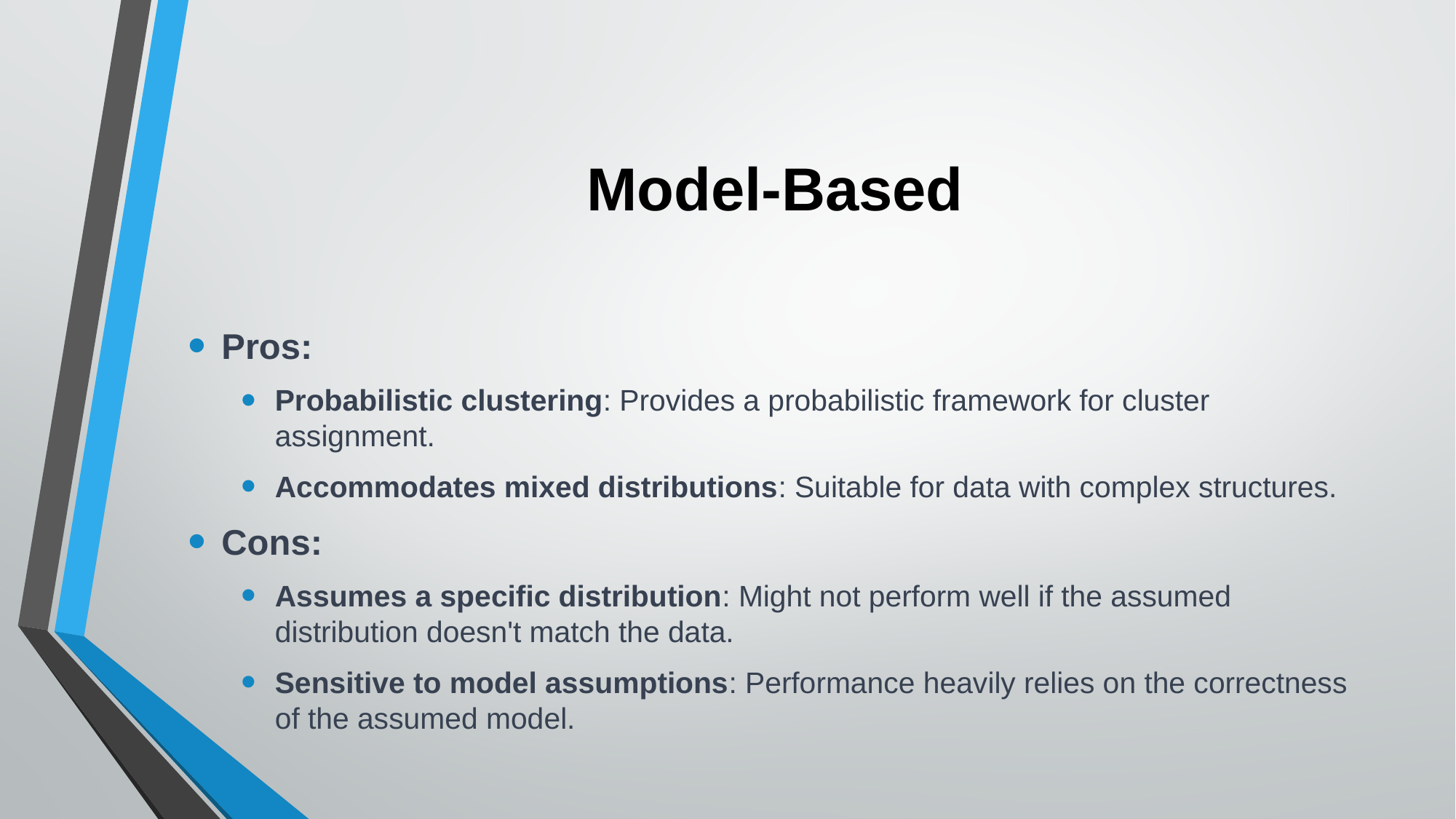

# Model-Based
Pros:
Probabilistic clustering: Provides a probabilistic framework for cluster assignment.
Accommodates mixed distributions: Suitable for data with complex structures.
Cons:
Assumes a specific distribution: Might not perform well if the assumed distribution doesn't match the data.
Sensitive to model assumptions: Performance heavily relies on the correctness of the assumed model.